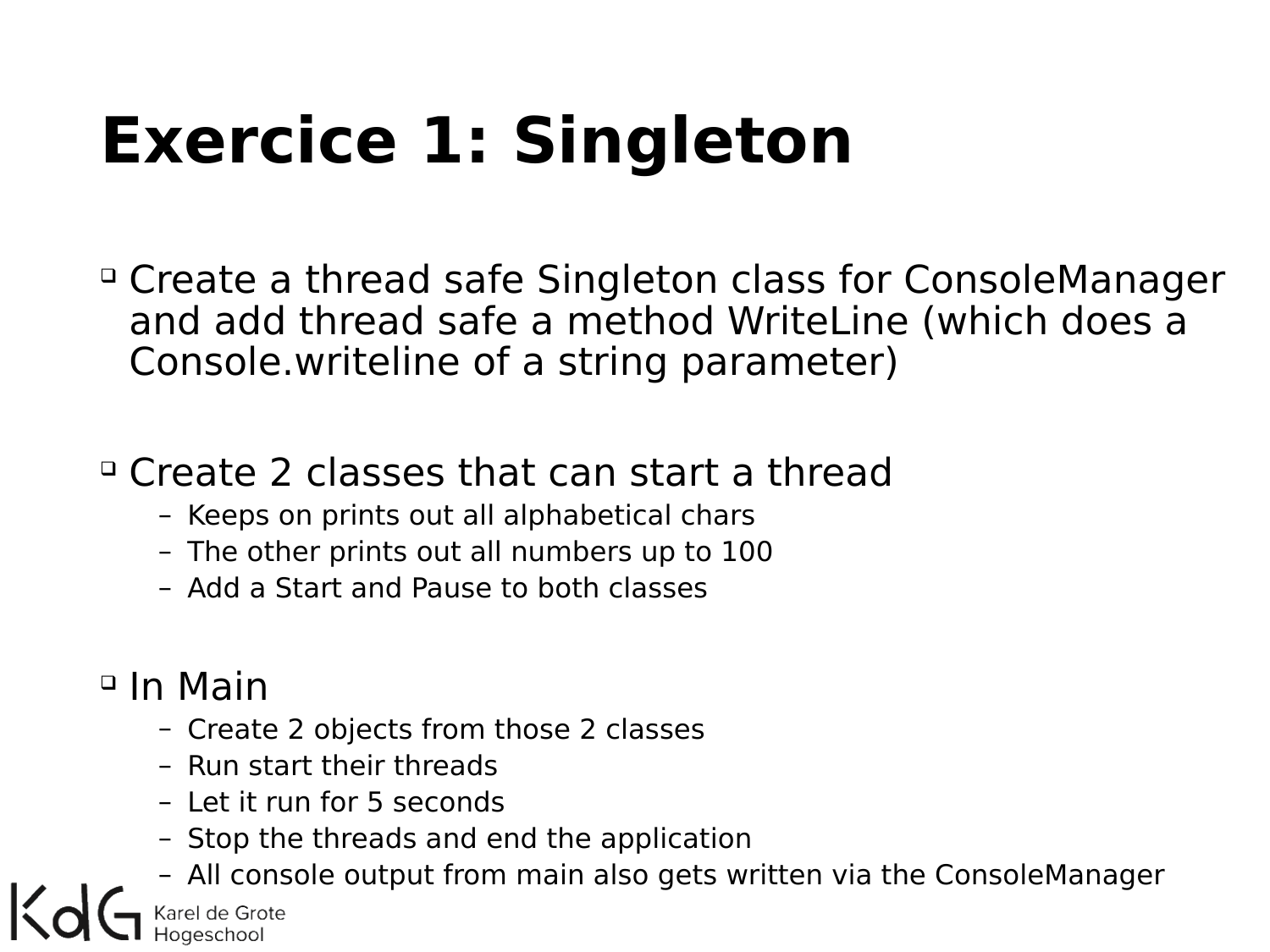

# Exercice 1: Singleton
Create a thread safe Singleton class for ConsoleManager and add thread safe a method WriteLine (which does a Console.writeline of a string parameter)

Create 2 classes that can start a thread
Keeps on prints out all alphabetical chars
The other prints out all numbers up to 100
Add a Start and Pause to both classes

In Main
Create 2 objects from those 2 classes
Run start their threads
Let it run for 5 seconds
Stop the threads and end the application
All console output from main also gets written via the ConsoleManager